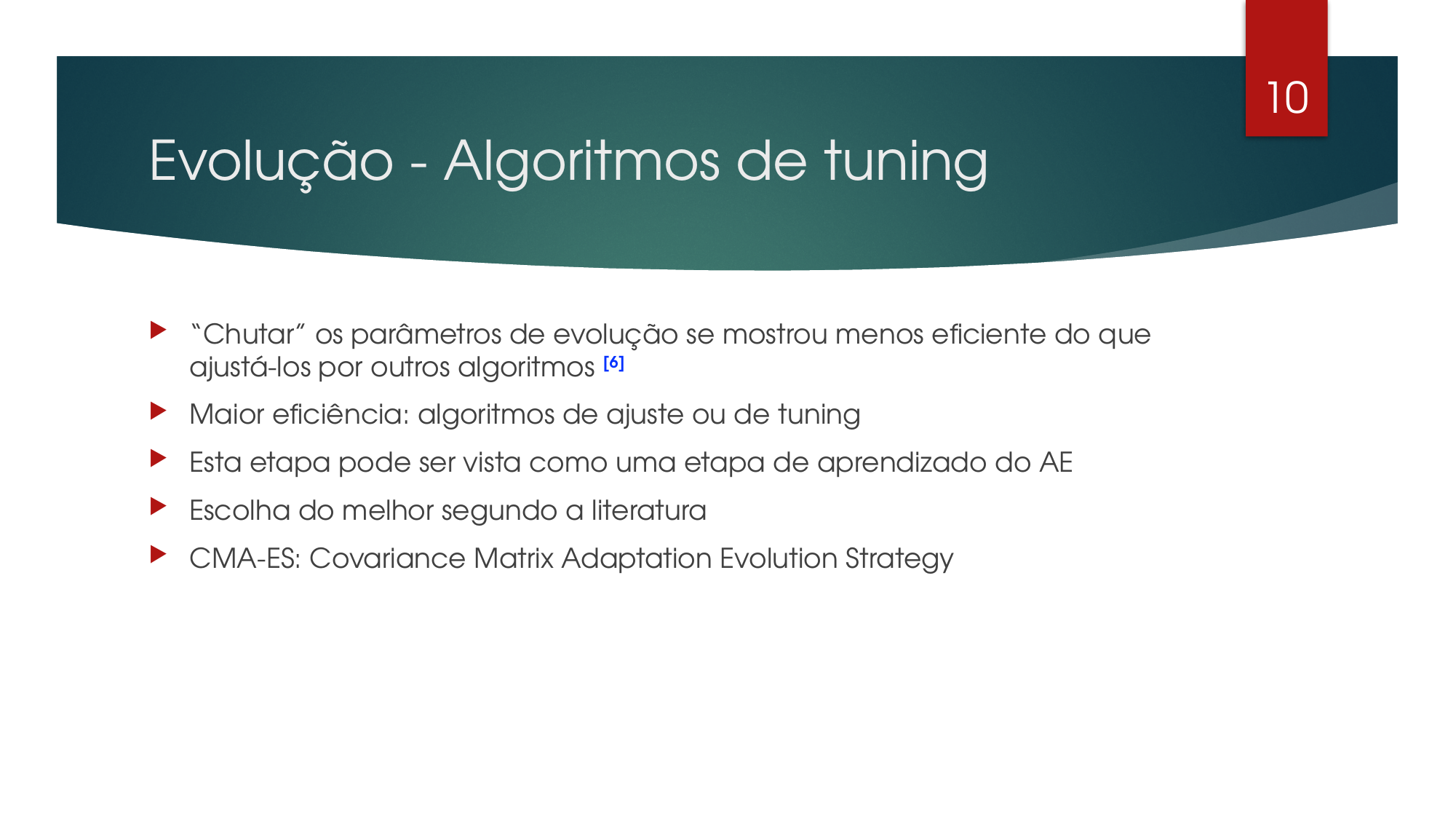

10
# Evolução - Algoritmos de tuning
“Chutar” os parâmetros de evolução se mostrou menos eficiente do que ajustá-los por outros algoritmos [6]
Maior eficiência: algoritmos de ajuste ou de tuning
Esta etapa pode ser vista como uma etapa de aprendizado do AE
Escolha do melhor segundo a literatura
CMA-ES: Covariance Matrix Adaptation Evolution Strategy